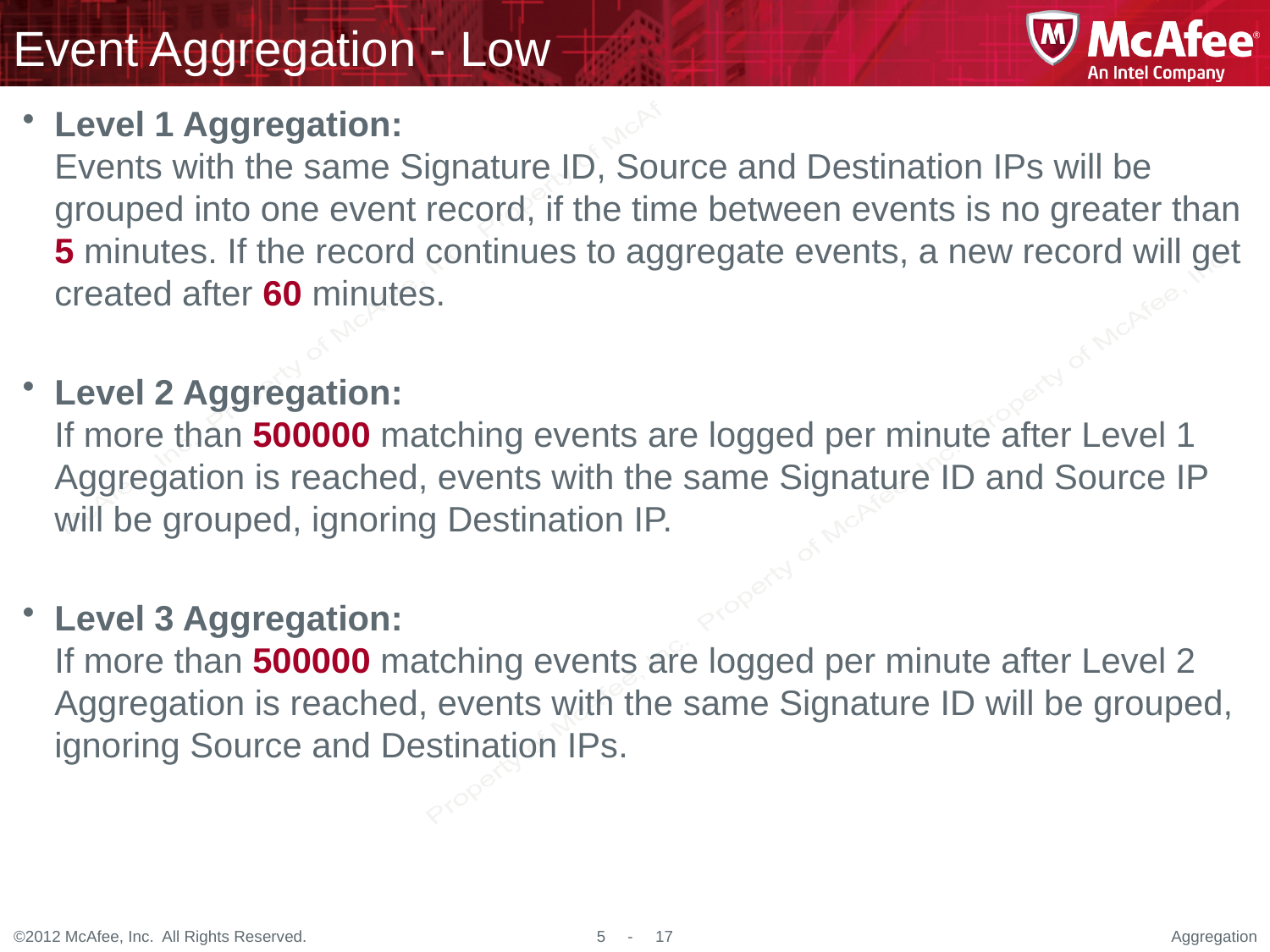

# Event Aggregation - Low
Level 1 Aggregation:
Events with the same Signature ID, Source and Destination IPs will be grouped into one event record, if the time between events is no greater than 5 minutes. If the record continues to aggregate events, a new record will get created after 60 minutes.

Level 2 Aggregation:
If more than 500000 matching events are logged per minute after Level 1 Aggregation is reached, events with the same Signature ID and Source IP will be grouped, ignoring Destination IP.

Level 3 Aggregation:
If more than 500000 matching events are logged per minute after Level 2 Aggregation is reached, events with the same Signature ID will be grouped, ignoring Source and Destination IPs.
Aggregation